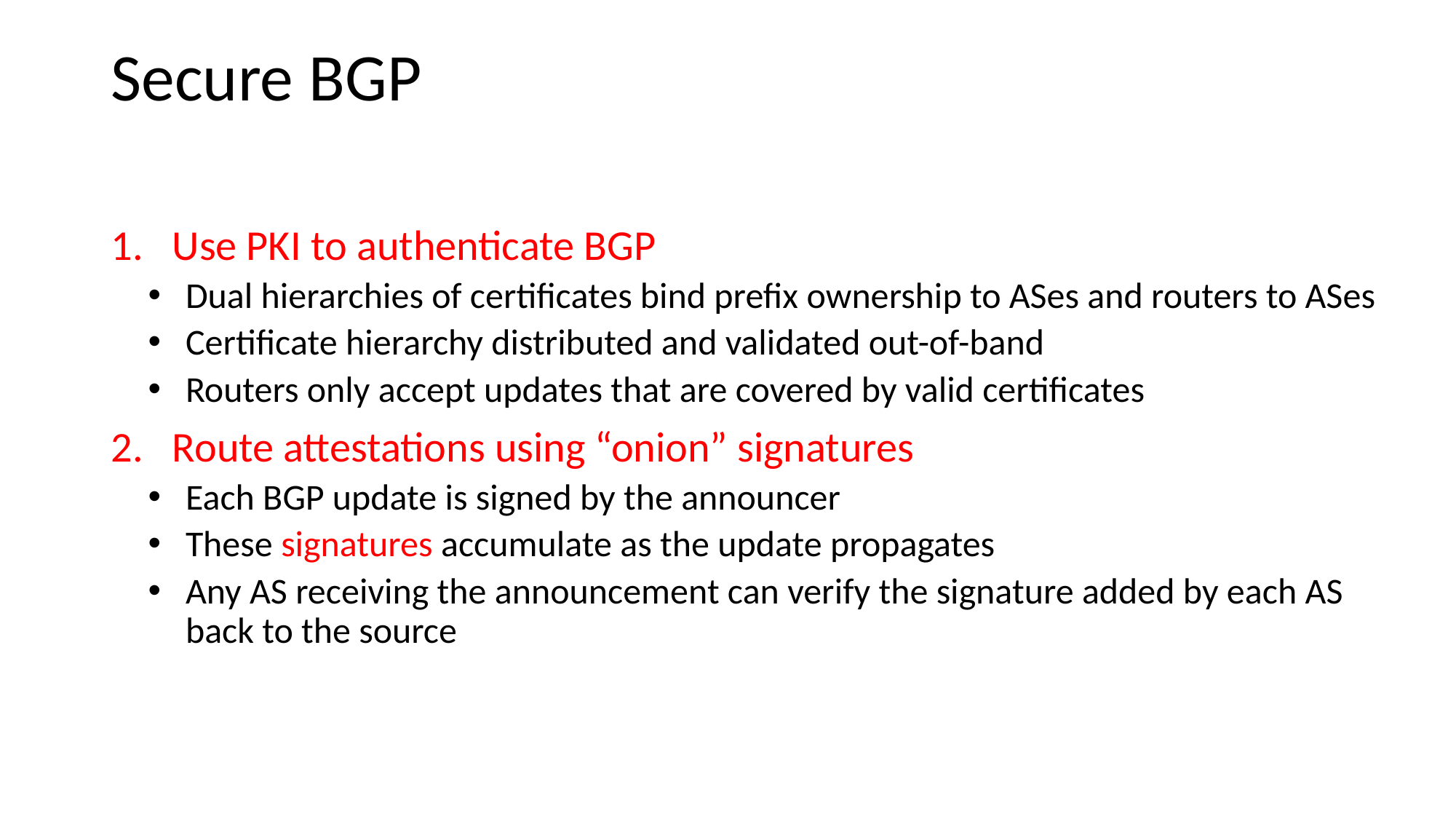

# Secure BGP
Use PKI to authenticate BGP
Dual hierarchies of certificates bind prefix ownership to ASes and routers to ASes
Certificate hierarchy distributed and validated out-of-band
Routers only accept updates that are covered by valid certificates
Route attestations using “onion” signatures
Each BGP update is signed by the announcer
These signatures accumulate as the update propagates
Any AS receiving the announcement can verify the signature added by each AS back to the source